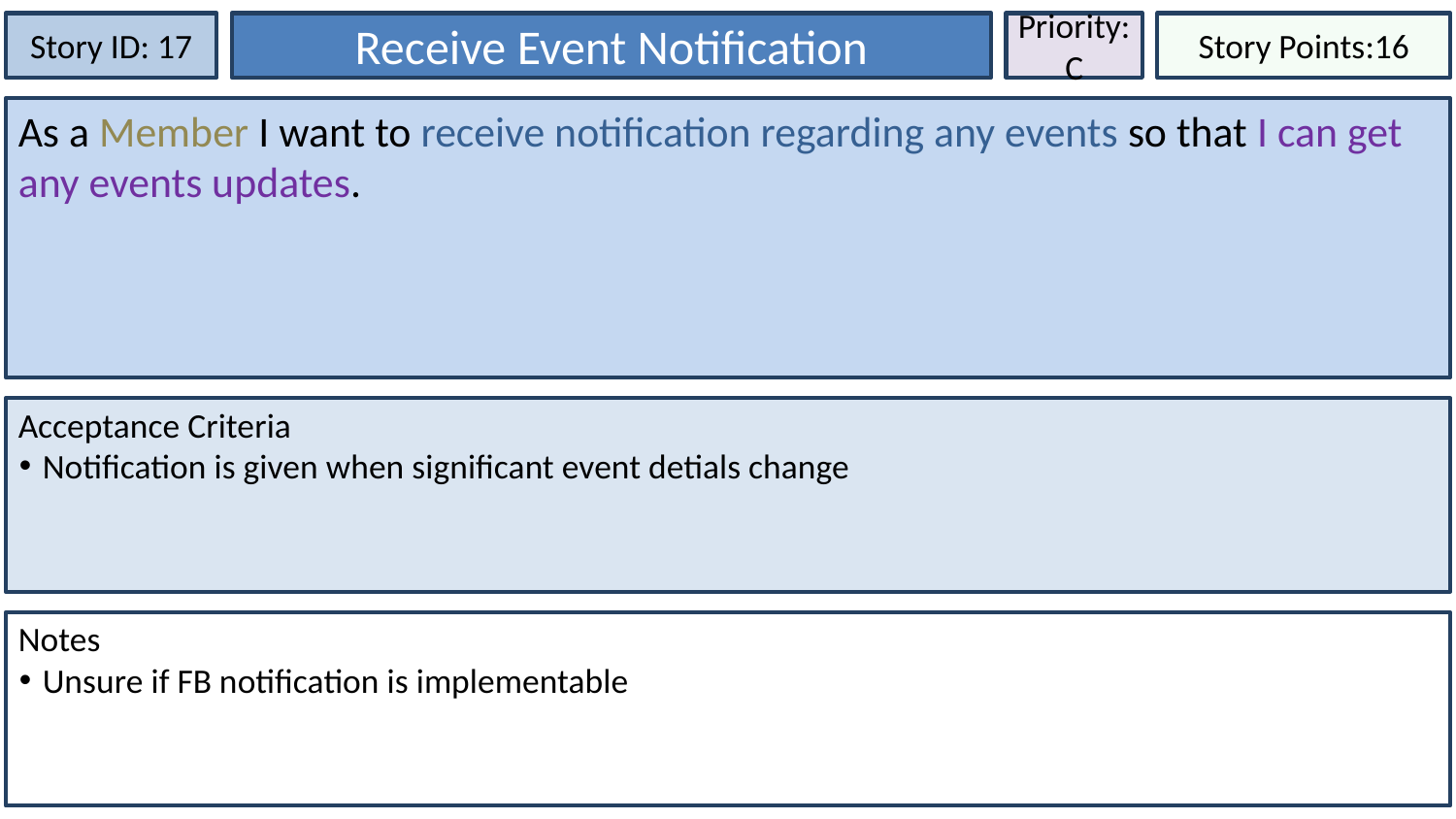

Story ID: 17
Receive Event Notification
Priority:
C
Story Points:16
As a Member I want to receive notification regarding any events so that I can get any events updates.
Acceptance Criteria
Notification is given when significant event detials change
Notes
Unsure if FB notification is implementable